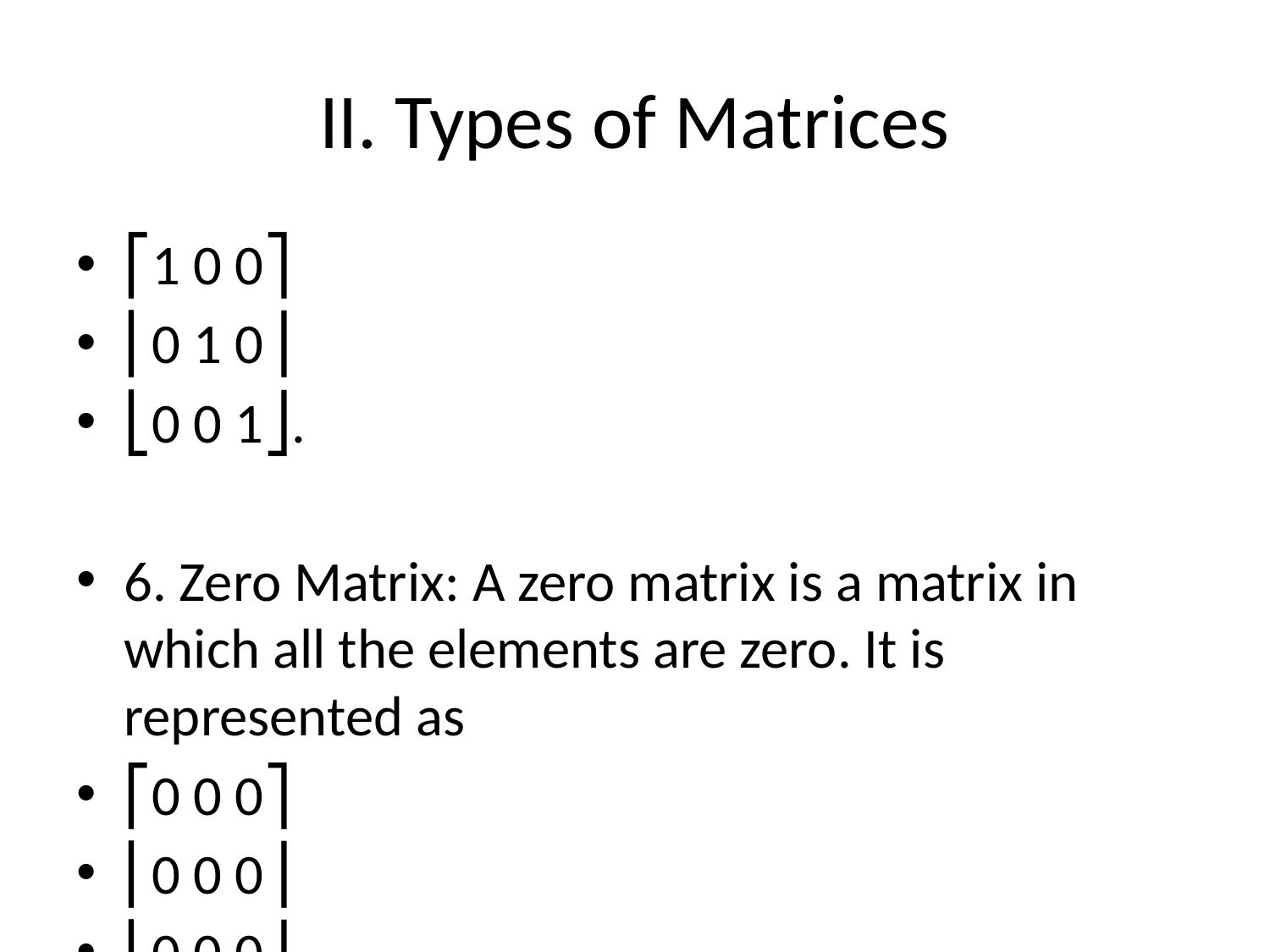

# II. Types of Matrices
⎡1 0 0⎤
⎢0 1 0⎥
⎣0 0 1⎦.

6. Zero Matrix: A zero matrix is a matrix in which all the elements are zero. It is represented as
⎡0 0 0⎤
⎢0 0 0⎥
⎣0 0 0⎦.